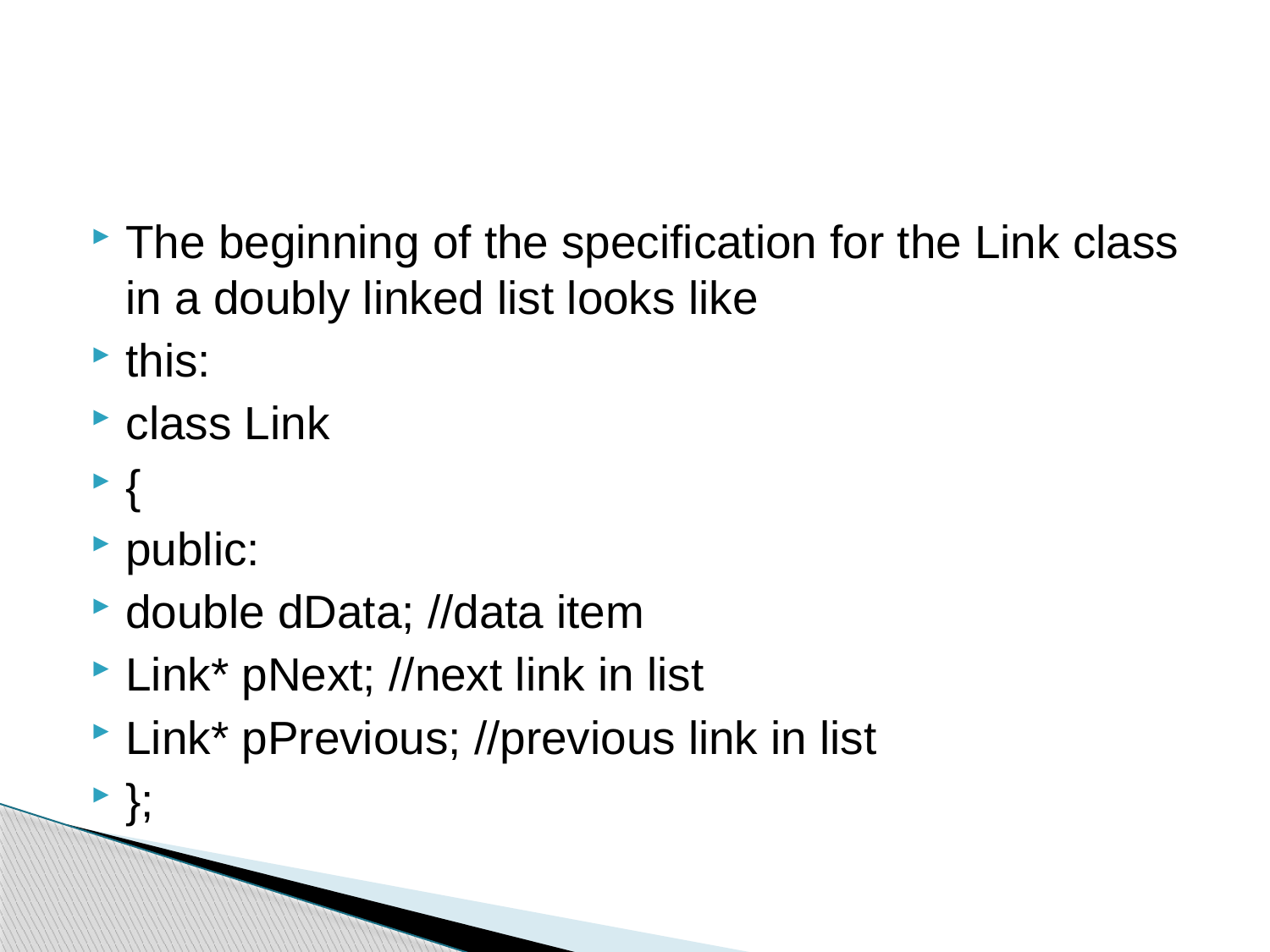

#
The beginning of the specification for the Link class in a doubly linked list looks like
this:
class Link
{
public:
double dData; //data item
Link* pNext; //next link in list
Link* pPrevious; //previous link in list
};